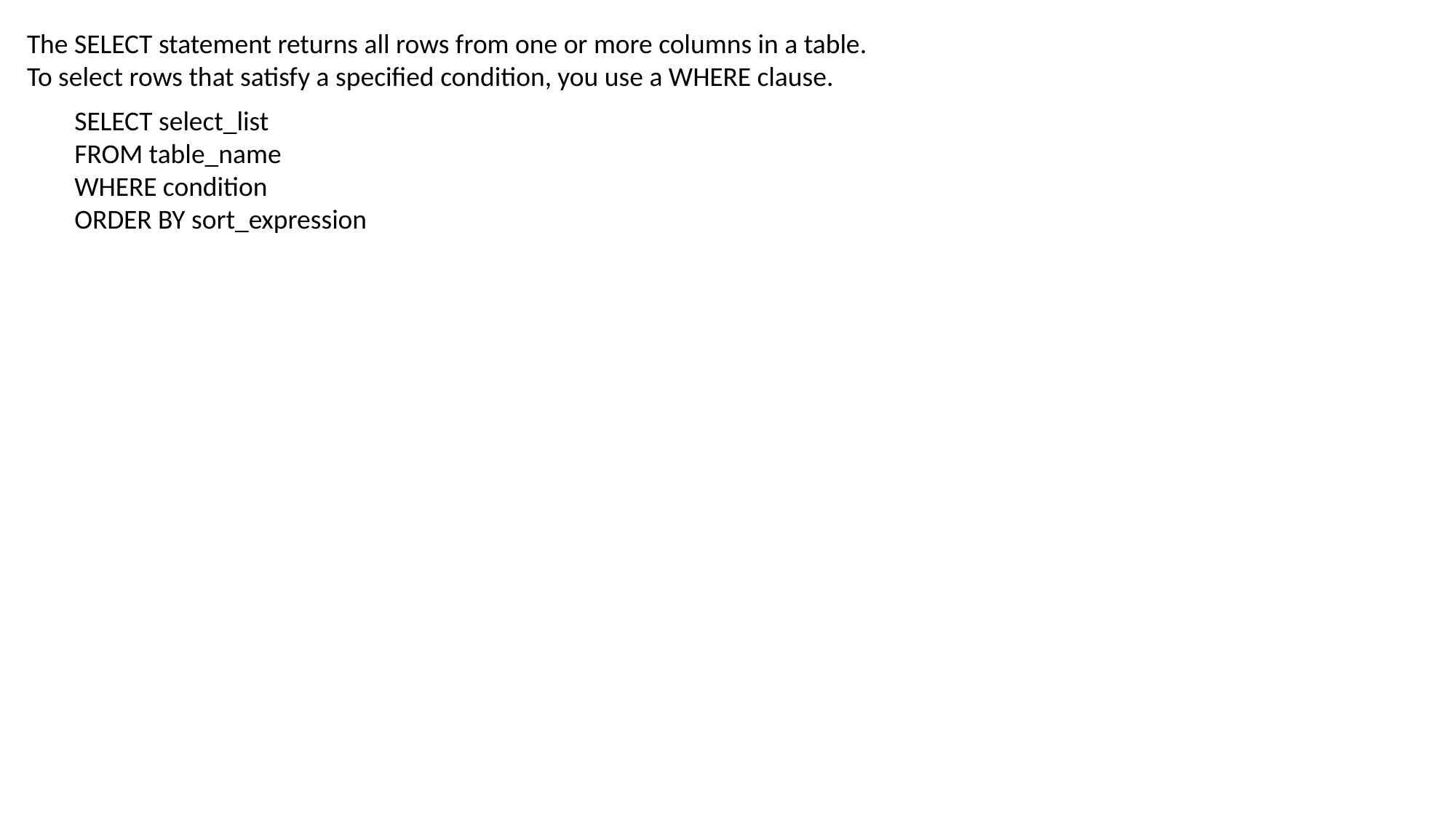

The SELECT statement returns all rows from one or more columns in a table.
To select rows that satisfy a specified condition, you use a WHERE clause.
SELECT select_list
FROM table_name
WHERE condition
ORDER BY sort_expression